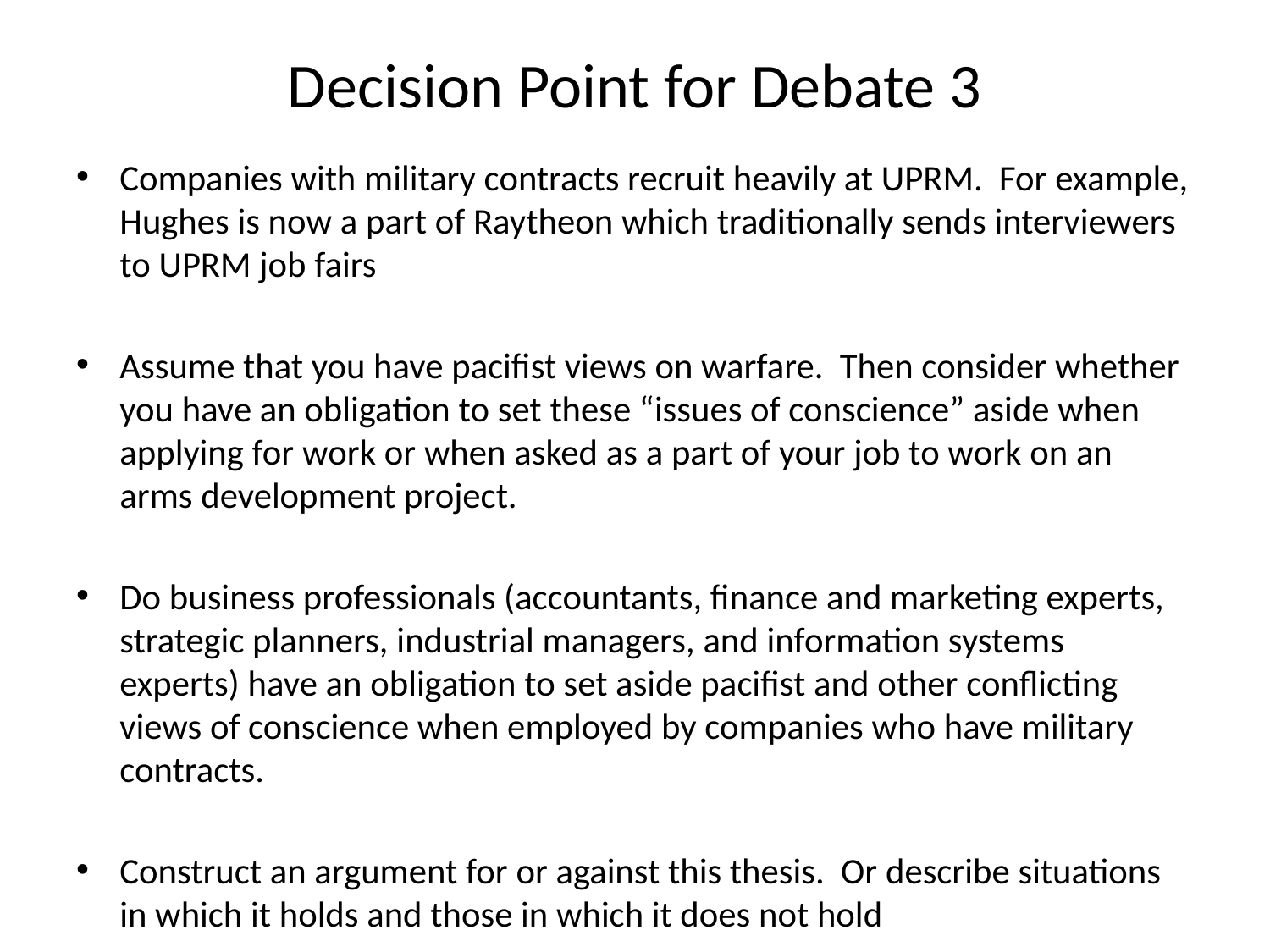

# Decision Point for Debate 3
Companies with military contracts recruit heavily at UPRM.  For example, Hughes is now a part of Raytheon which traditionally sends interviewers to UPRM job fairs

Assume that you have pacifist views on warfare.  Then consider whether you have an obligation to set these “issues of conscience” aside when applying for work or when asked as a part of your job to work on an arms development project.

Do business professionals (accountants, finance and marketing experts, strategic planners, industrial managers, and information systems experts) have an obligation to set aside pacifist and other conflicting views of conscience when employed by companies who have military contracts.

Construct an argument for or against this thesis.  Or describe situations in which it holds and those in which it does not hold